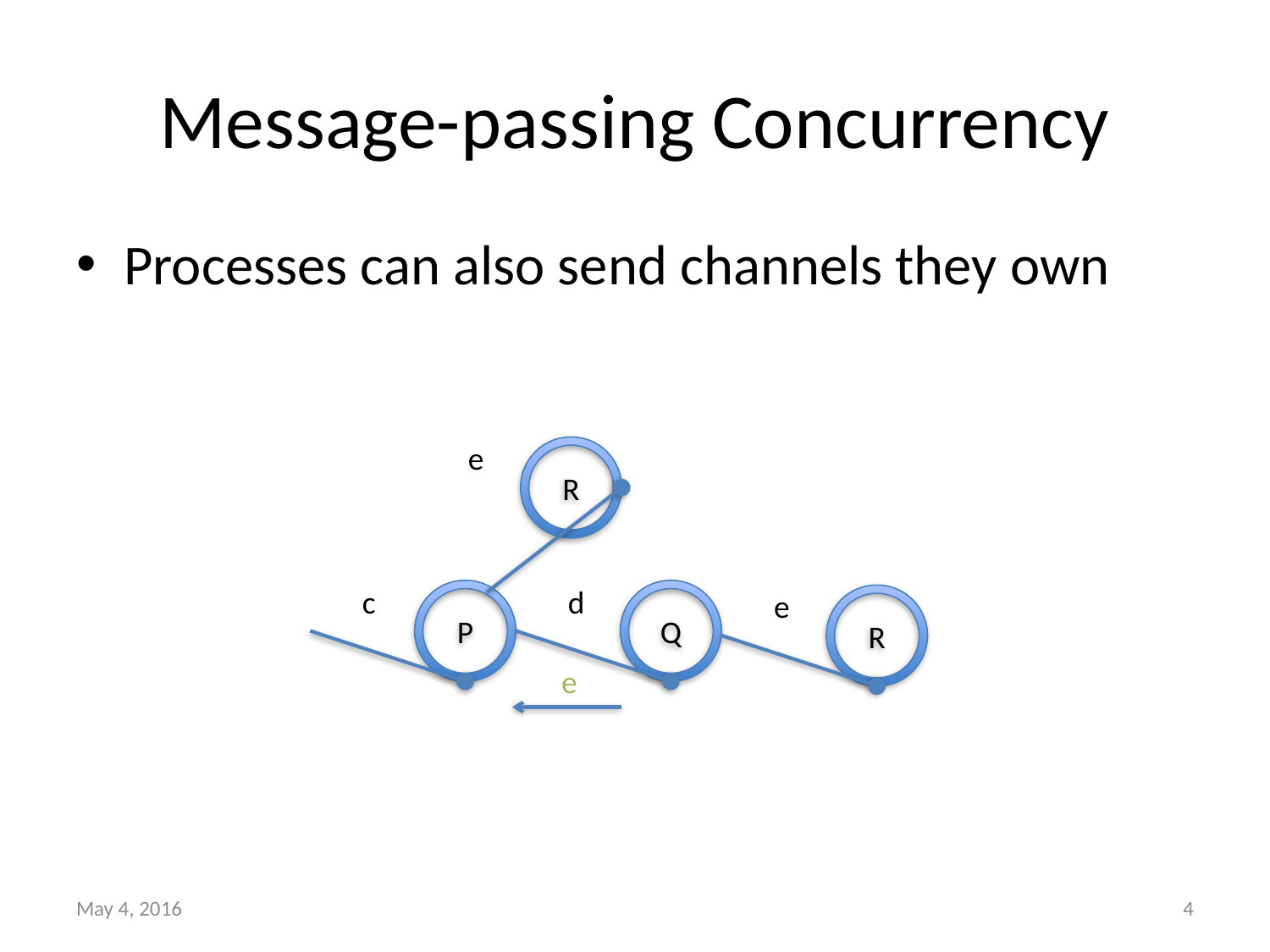

# Message-passing Concurrency
Processes can also send channels they own
e
R
c
P
d
Q
e
R
e
May 4, 2016
4